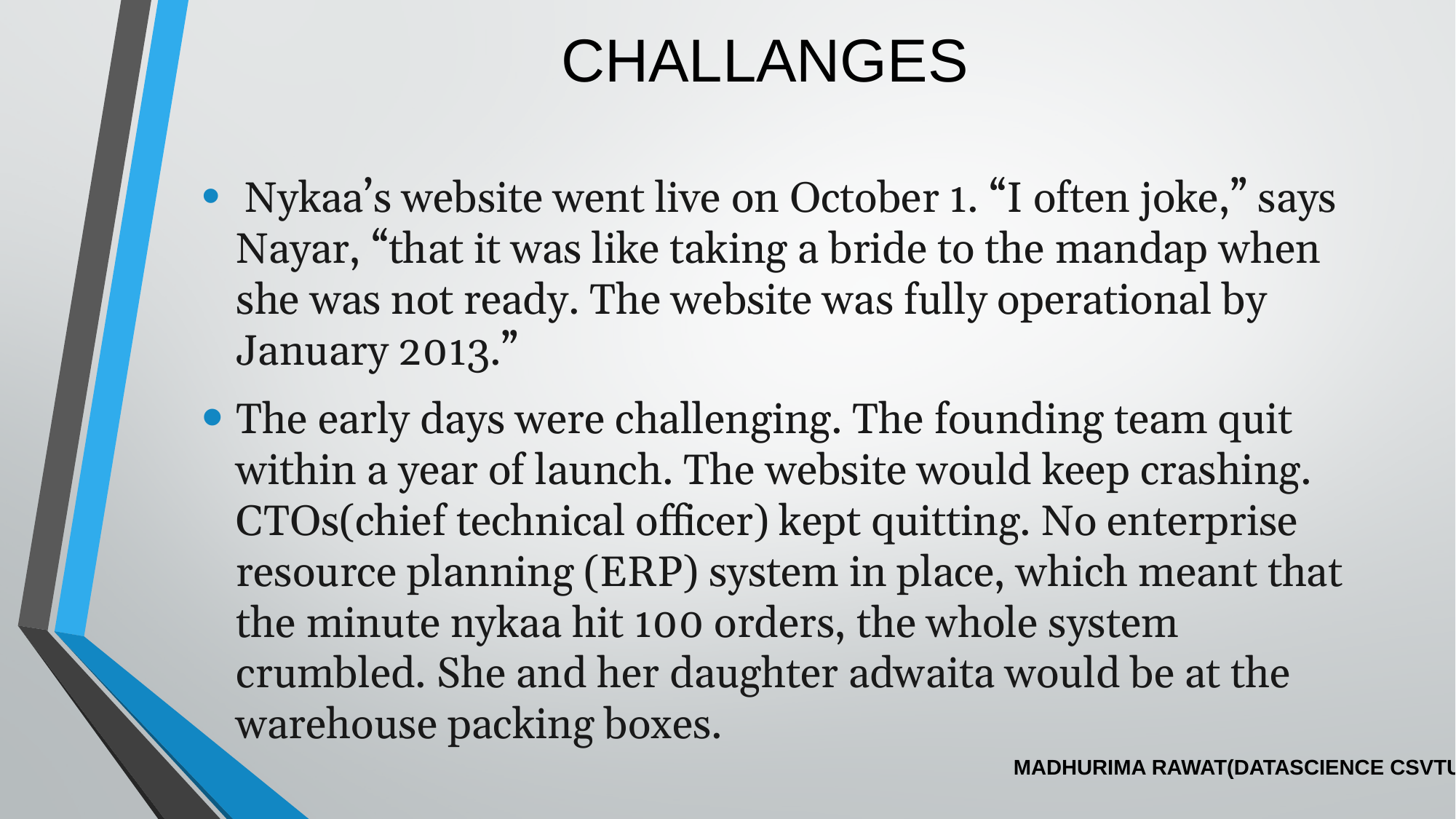

# CHALLANGES
 Nykaa’s website went live on October 1. “I often joke,” says Nayar, “that it was like taking a bride to the mandap when she was not ready. The website was fully operational by January 2013.”
The early days were challenging. The founding team quit within a year of launch. The website would keep crashing. CTOs(chief technical officer) kept quitting. No enterprise resource planning (ERP) system in place, which meant that the minute nykaa hit 100 orders, the whole system crumbled. She and her daughter adwaita would be at the warehouse packing boxes.
MADHURIMA RAWAT(DATASCIENCE CSVTU)